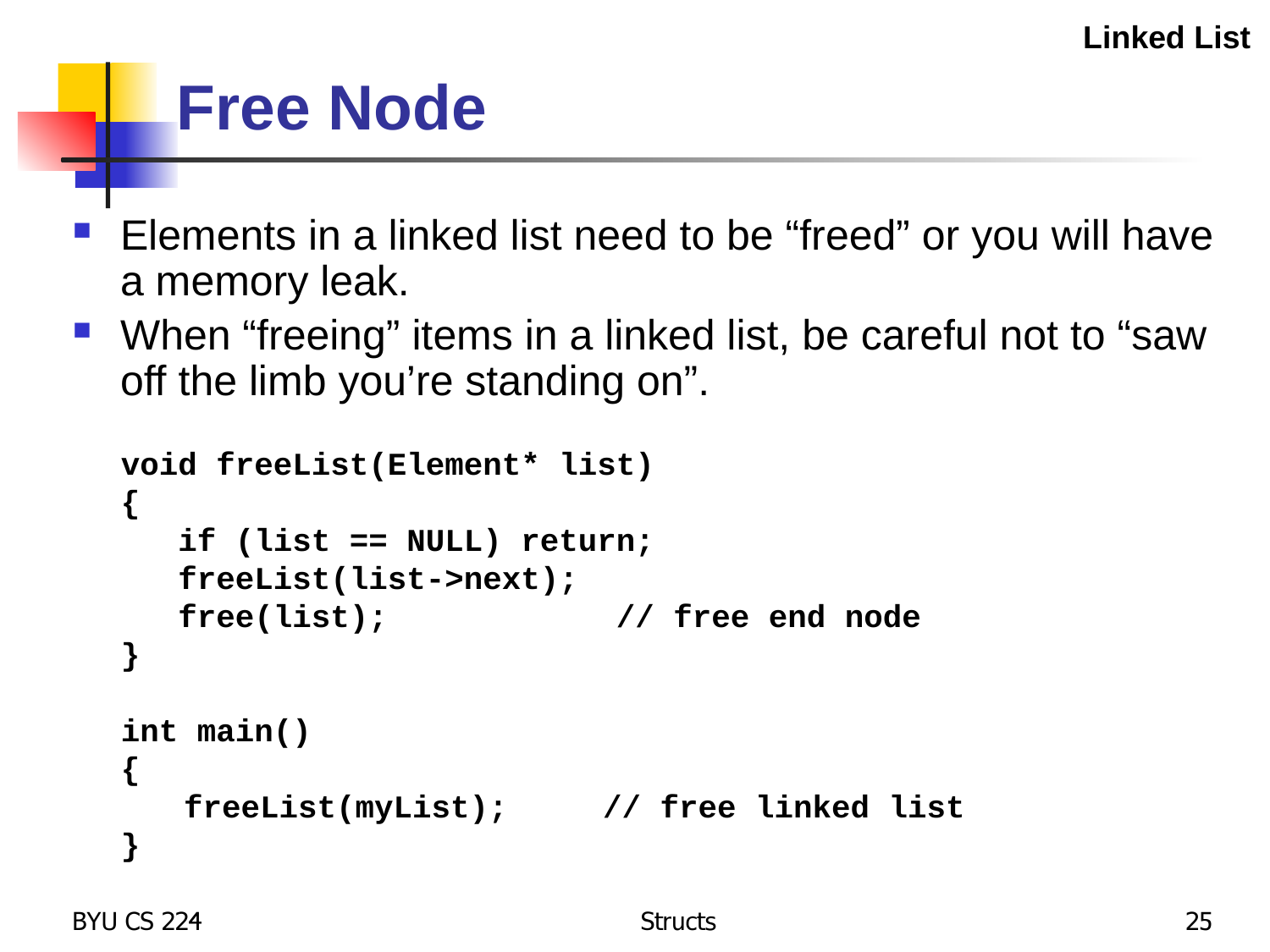

Linked List
# Free Node
Elements in a linked list need to be “freed” or you will have a memory leak.
When “freeing” items in a linked list, be careful not to “saw off the limb you’re standing on”.
void freeList(Element* list)
{
   if (list == NULL) return;
   freeList(list->next);
   free(list);            // free end node
}

int main()
{
	freeList(myList);     // free linked list
}
BYU CS 224
Structs
25